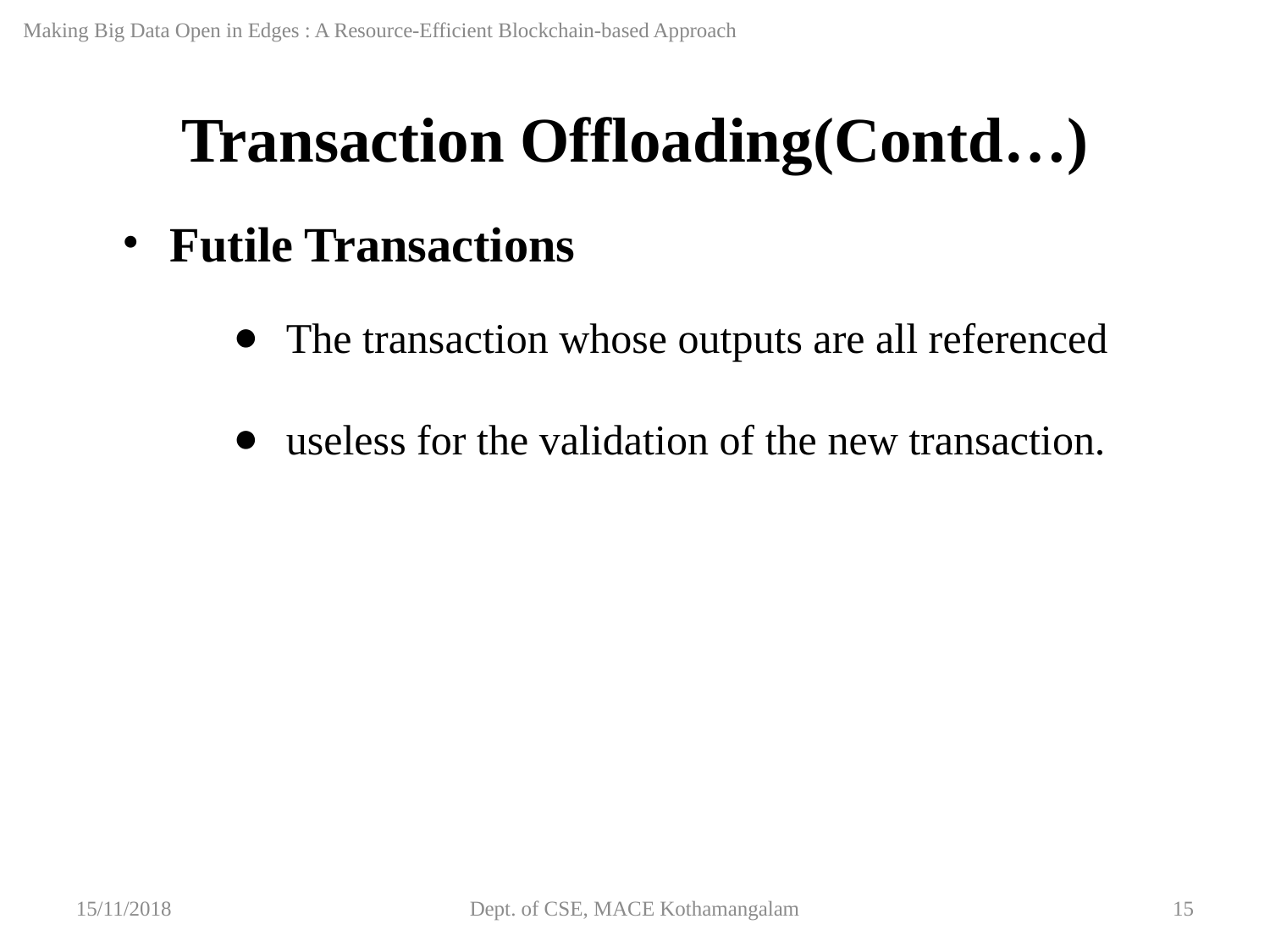

Making Big Data Open in Edges : A Resource-Efficient Blockchain-based Approach

Transaction Offloading(Contd…)

Futile Transactions
The transaction whose outputs are all referenced

useless for the validation of the new transaction.

15/11/2018
Dept. of CSE, MACE Kothamangalam
15